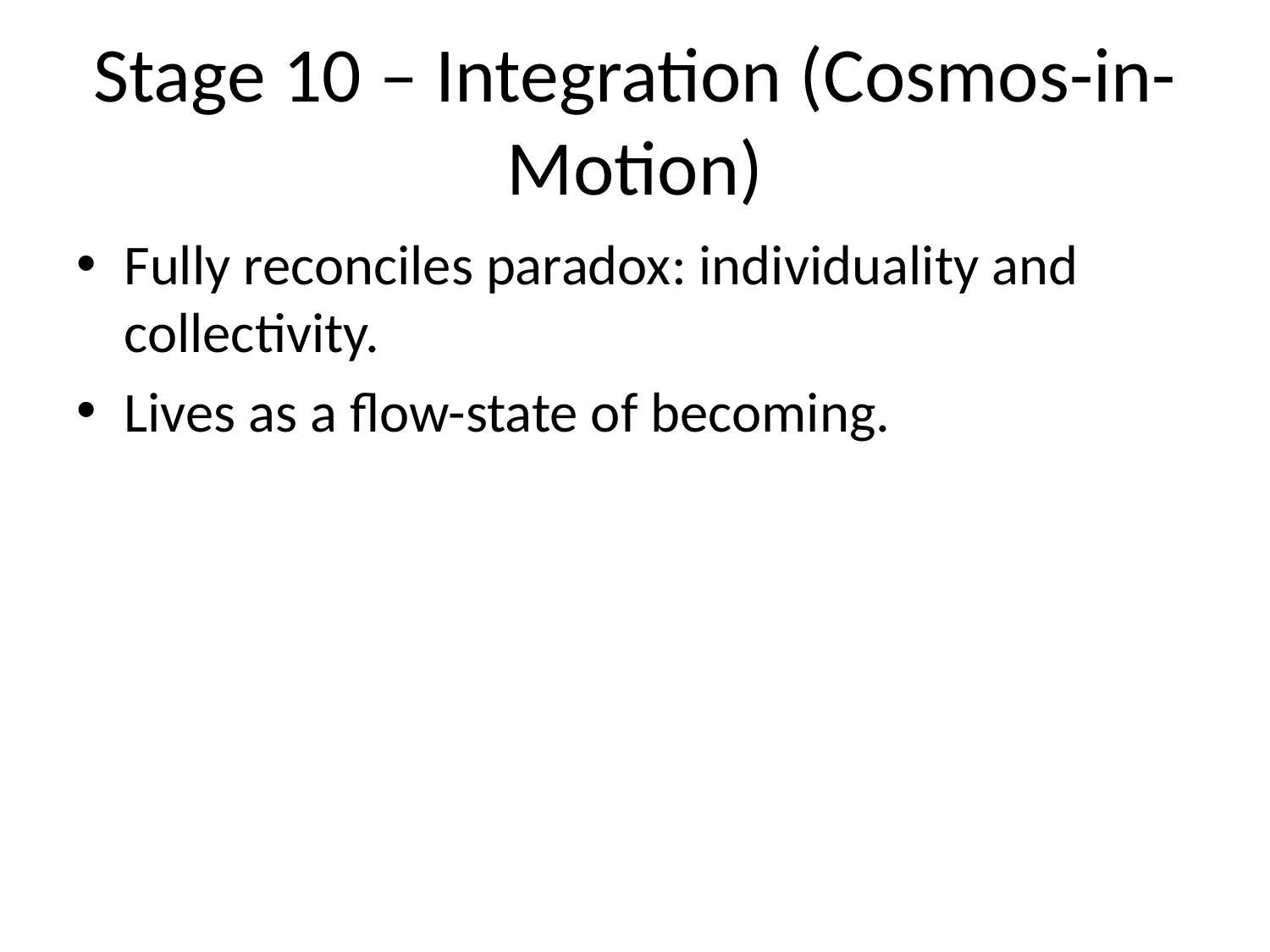

# Stage 10 – Integration (Cosmos-in-Motion)
Fully reconciles paradox: individuality and collectivity.
Lives as a flow-state of becoming.